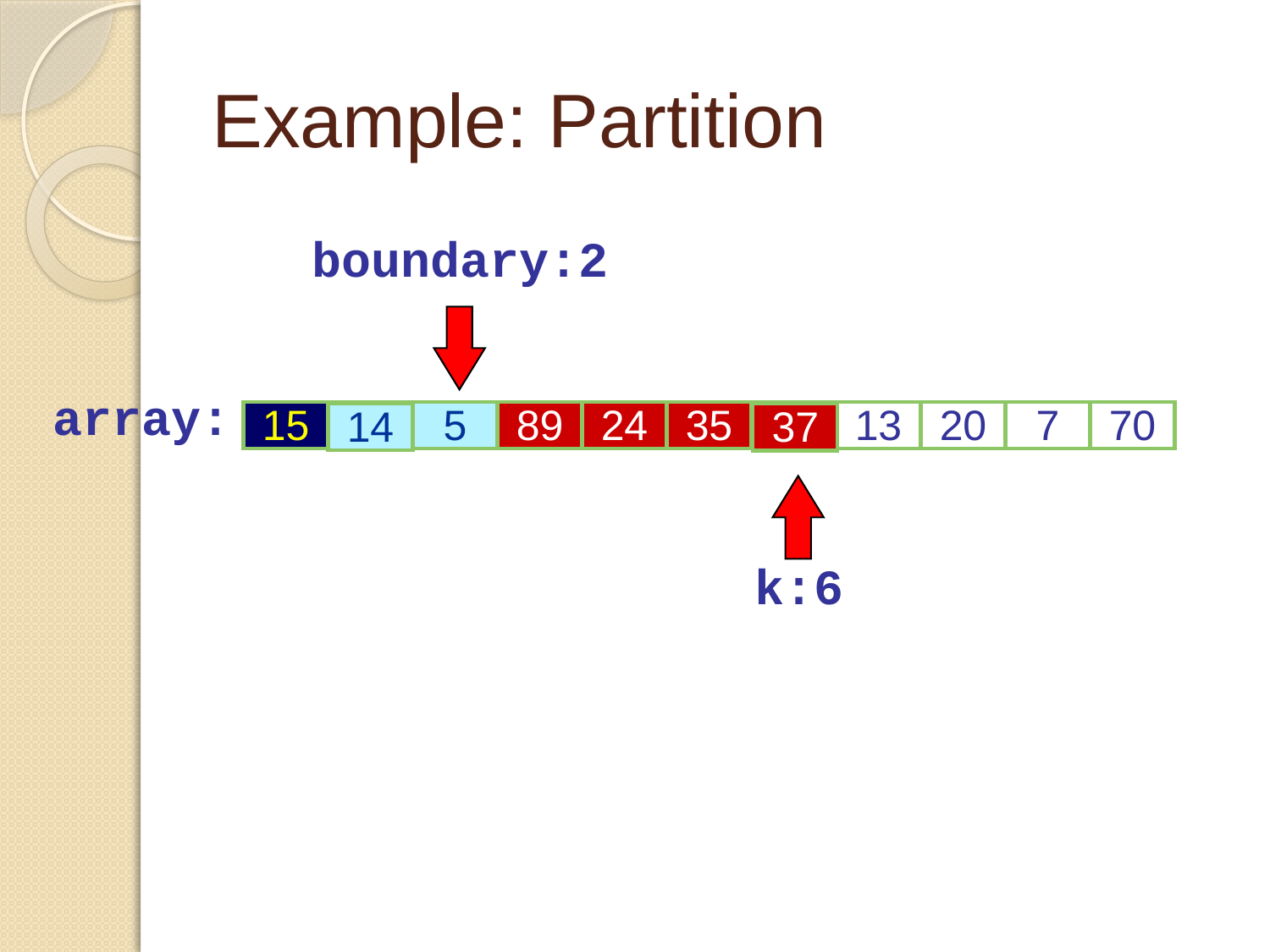

# Example: Partition
boundary:2

array:
15
89
5
89
24
35
37
13
20
7
70
14
37

k:6